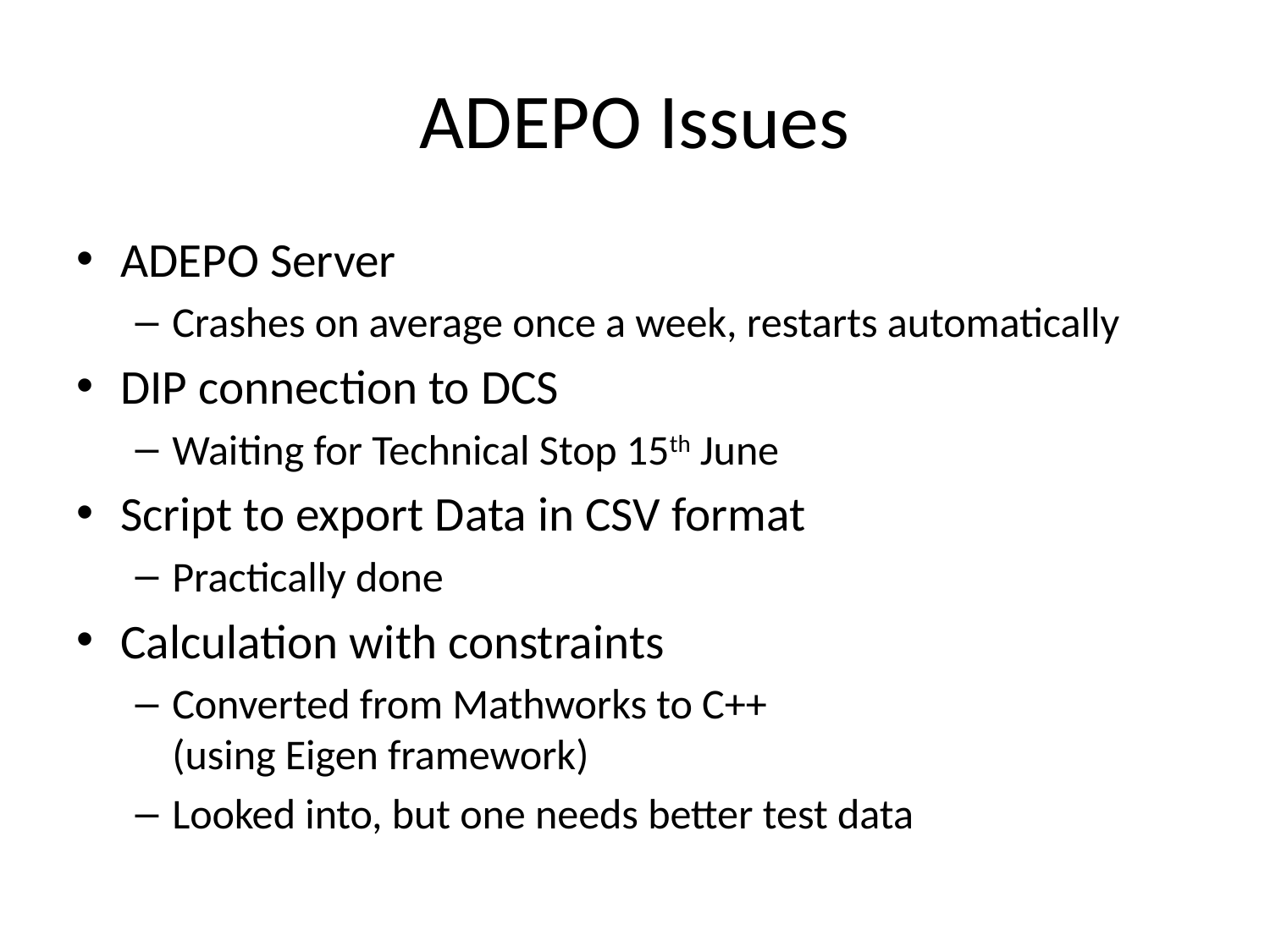

# ADEPO Issues
ADEPO Server
Crashes on average once a week, restarts automatically
DIP connection to DCS
Waiting for Technical Stop 15th June
Script to export Data in CSV format
Practically done
Calculation with constraints
Converted from Mathworks to C++
(using Eigen framework)
Looked into, but one needs better test data